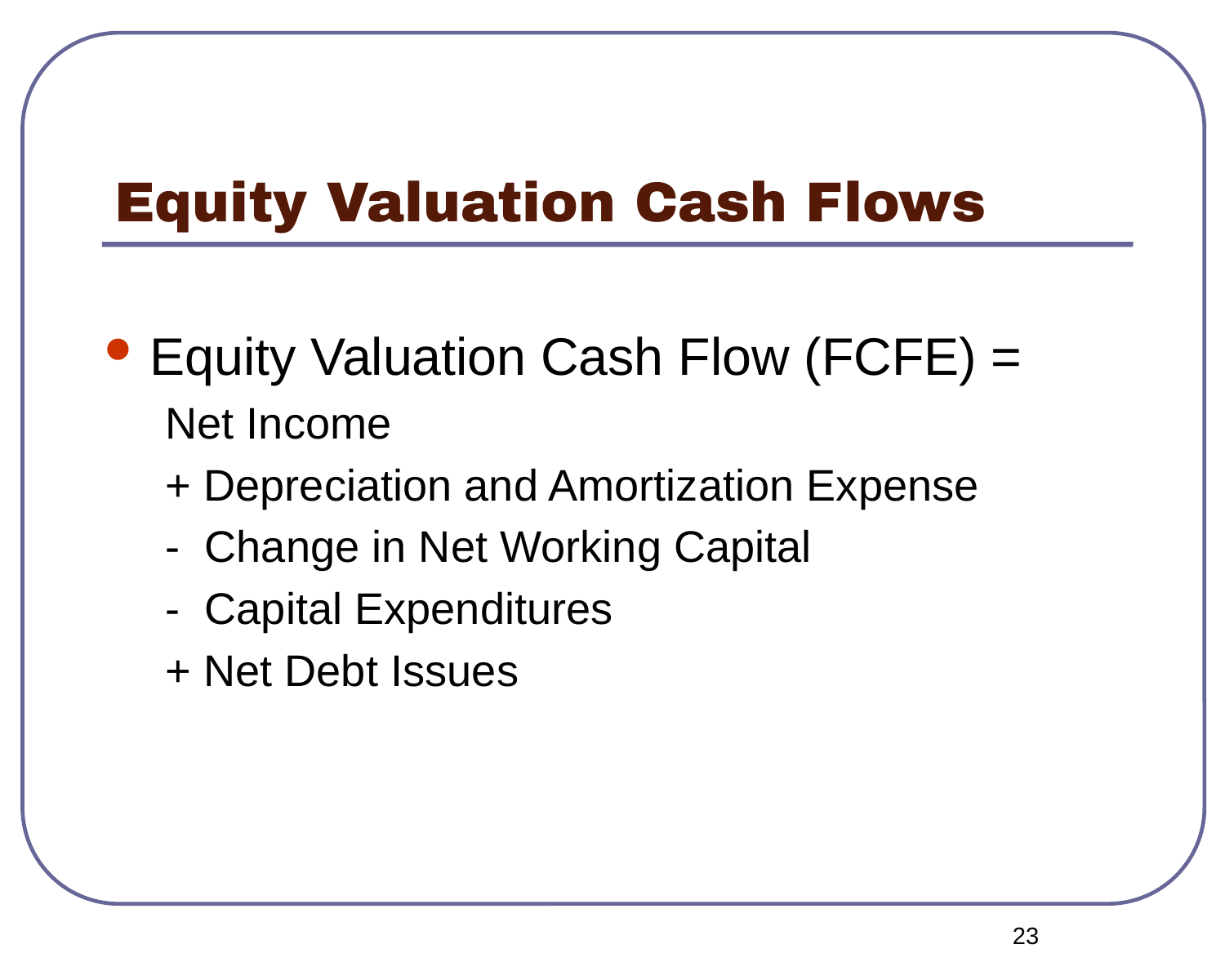

# Equity Valuation Cash Flows
Equity Valuation Cash Flow (FCFE) =
Net Income
+ Depreciation and Amortization Expense
-  Change in Net Working Capital
-  Capital Expenditures
+ Net Debt Issues
23